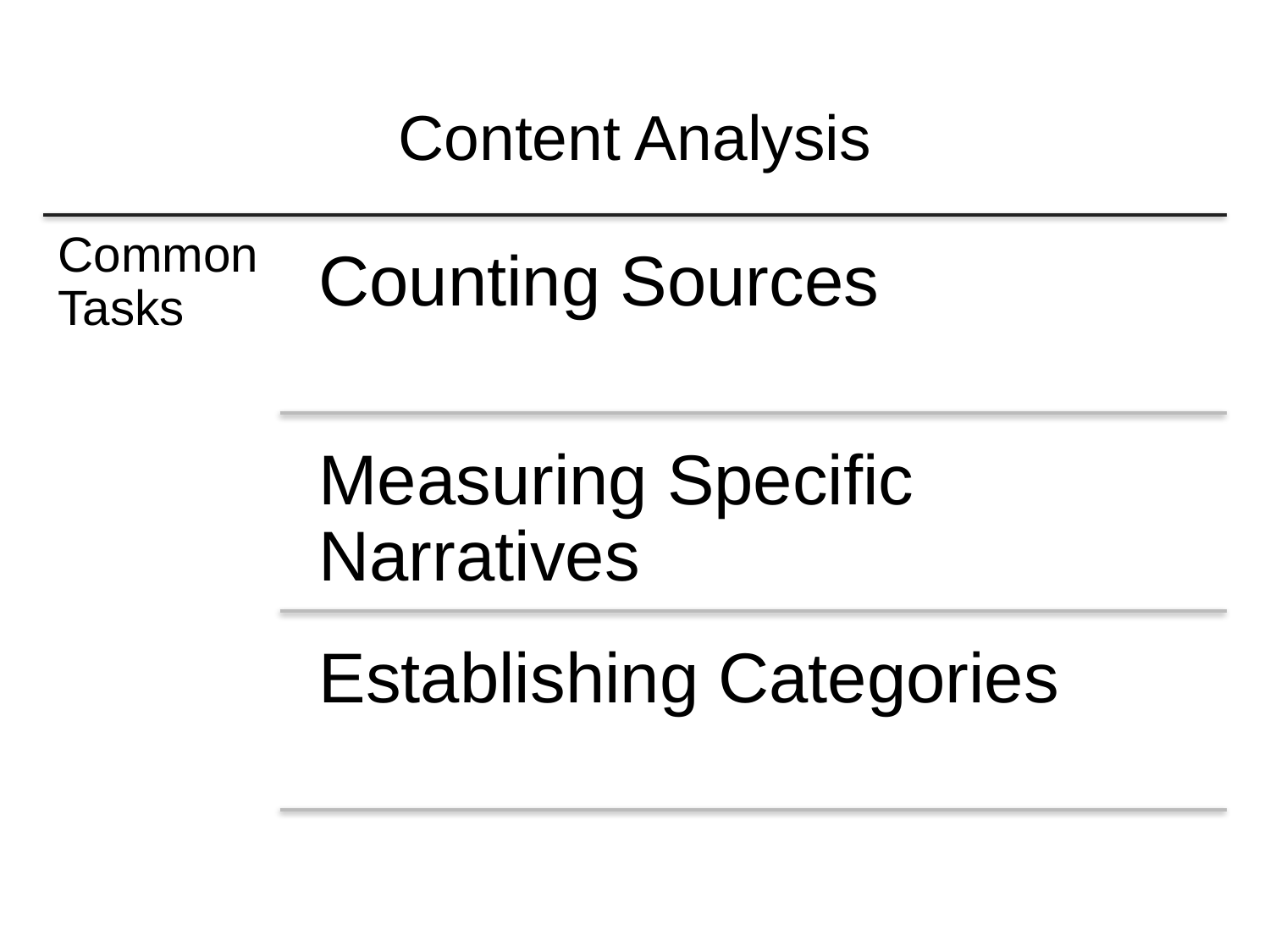

# Content Analysis

Common Tasks

Counting Sources

Measuring Specific Narratives

Establishing Categories